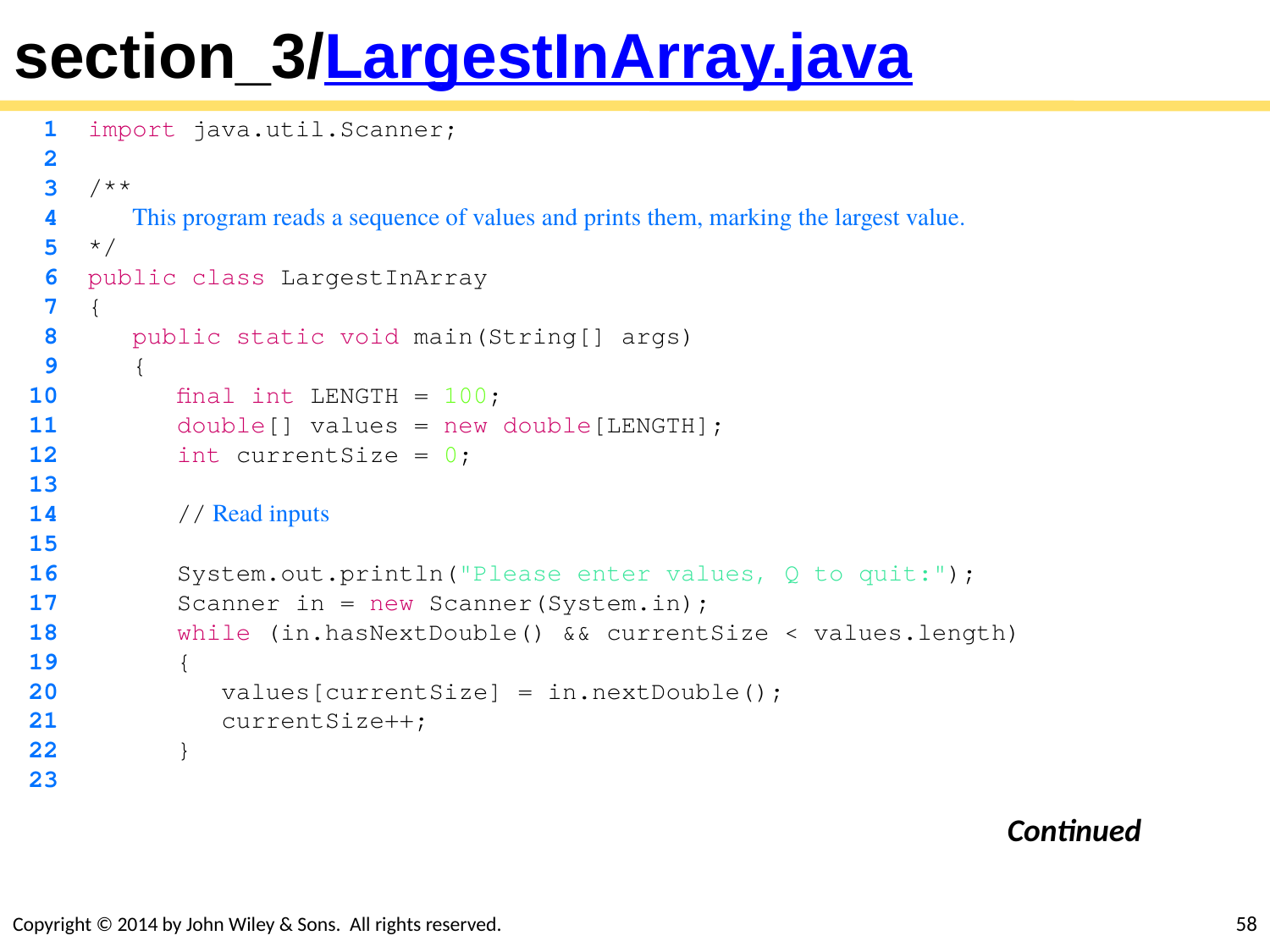

# section_3/LargestInArray.java
  1  import java.util.Scanner;
  2
  3  /**
  4     This program reads a sequence of values and prints them, marking the largest value.
  5  */
  6  public class LargestInArray
  7  {
  8     public static void main(String[] args)
  9     {
 10        final int LENGTH = 100;
 11        double[] values = new double[LENGTH];
 12        int currentSize = 0;
 13
 14        // Read inputs
 15
 16        System.out.println("Please enter values, Q to quit:");
 17        Scanner in = new Scanner(System.in);
 18        while (in.hasNextDouble() && currentSize < values.length)
 19        {
 20           values[currentSize] = in.nextDouble();
 21           currentSize++;
 22        }
 23

Continued